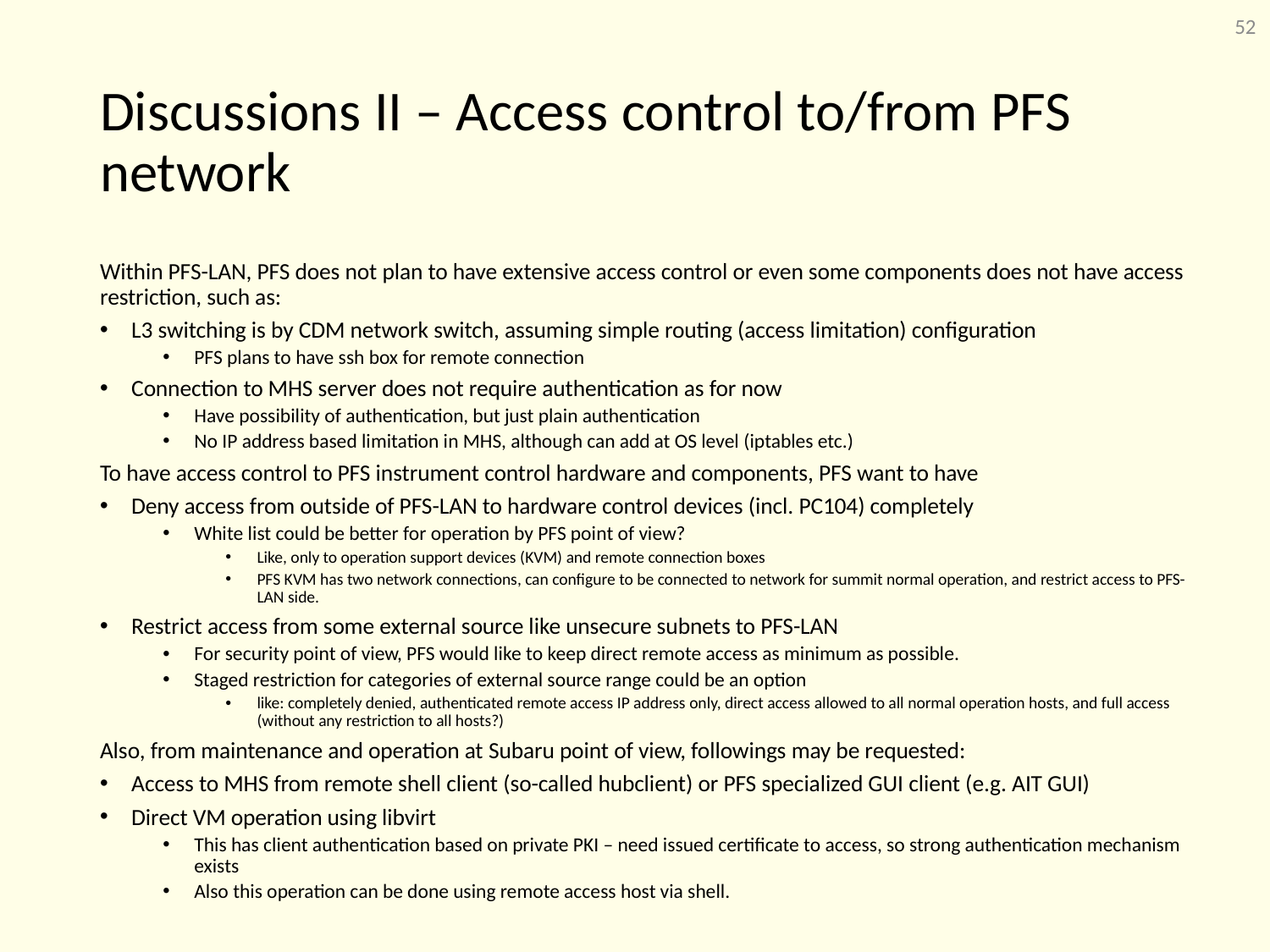

52
# Discussions II – Access control to/from PFS network
Within PFS-LAN, PFS does not plan to have extensive access control or even some components does not have access restriction, such as:
L3 switching is by CDM network switch, assuming simple routing (access limitation) configuration
PFS plans to have ssh box for remote connection
Connection to MHS server does not require authentication as for now
Have possibility of authentication, but just plain authentication
No IP address based limitation in MHS, although can add at OS level (iptables etc.)
To have access control to PFS instrument control hardware and components, PFS want to have
Deny access from outside of PFS-LAN to hardware control devices (incl. PC104) completely
White list could be better for operation by PFS point of view?
Like, only to operation support devices (KVM) and remote connection boxes
PFS KVM has two network connections, can configure to be connected to network for summit normal operation, and restrict access to PFS-LAN side.
Restrict access from some external source like unsecure subnets to PFS-LAN
For security point of view, PFS would like to keep direct remote access as minimum as possible.
Staged restriction for categories of external source range could be an option
like: completely denied, authenticated remote access IP address only, direct access allowed to all normal operation hosts, and full access (without any restriction to all hosts?)
Also, from maintenance and operation at Subaru point of view, followings may be requested:
Access to MHS from remote shell client (so-called hubclient) or PFS specialized GUI client (e.g. AIT GUI)
Direct VM operation using libvirt
This has client authentication based on private PKI – need issued certificate to access, so strong authentication mechanism exists
Also this operation can be done using remote access host via shell.